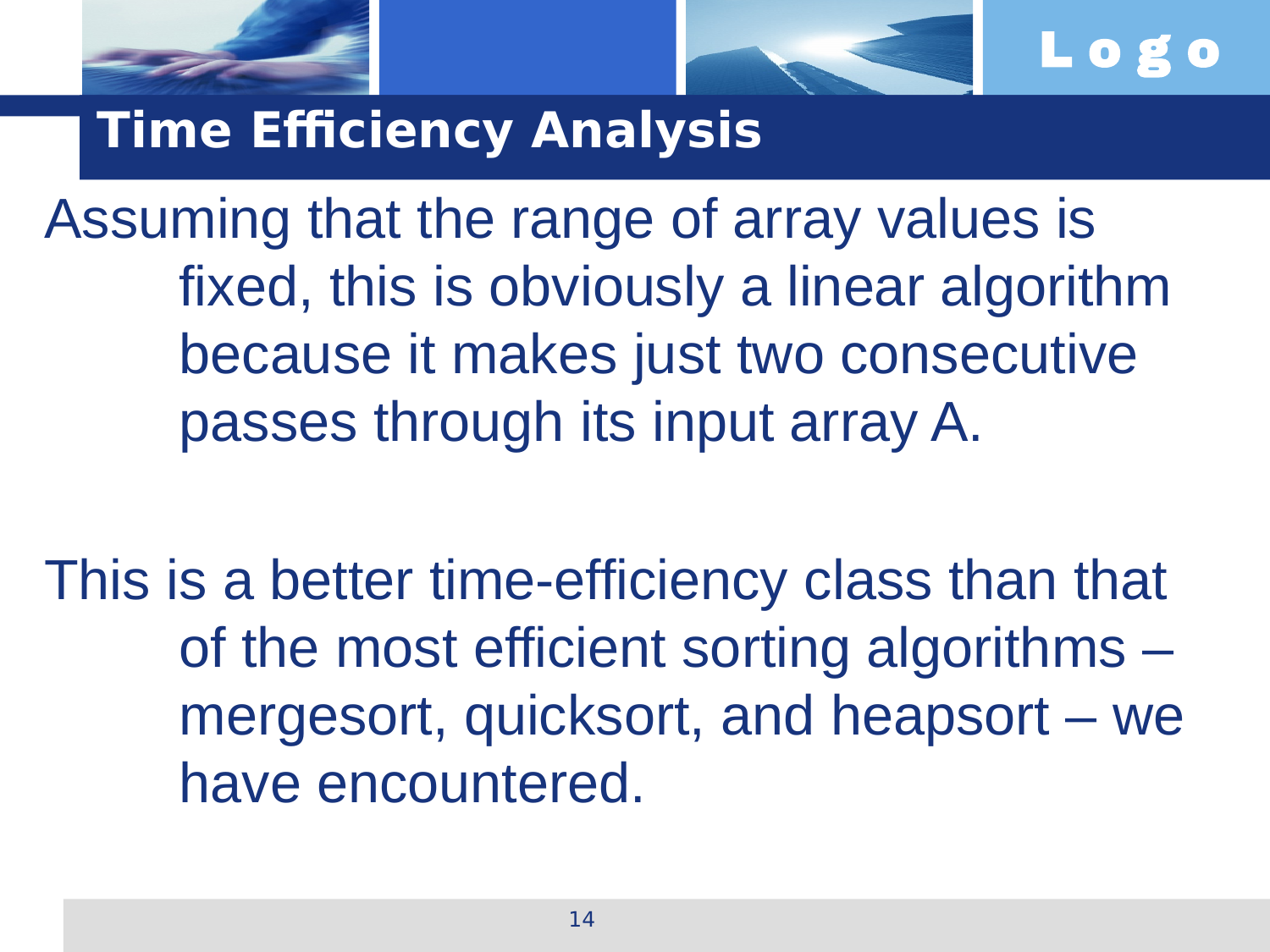

Time Efficiency Analysis
Assuming that the range of array values is fixed, this is obviously a linear algorithm because it makes just two consecutive passes through its input array A.

This is a better time-efficiency class than that of the most efficient sorting algorithms – mergesort, quicksort, and heapsort – we have encountered.
14